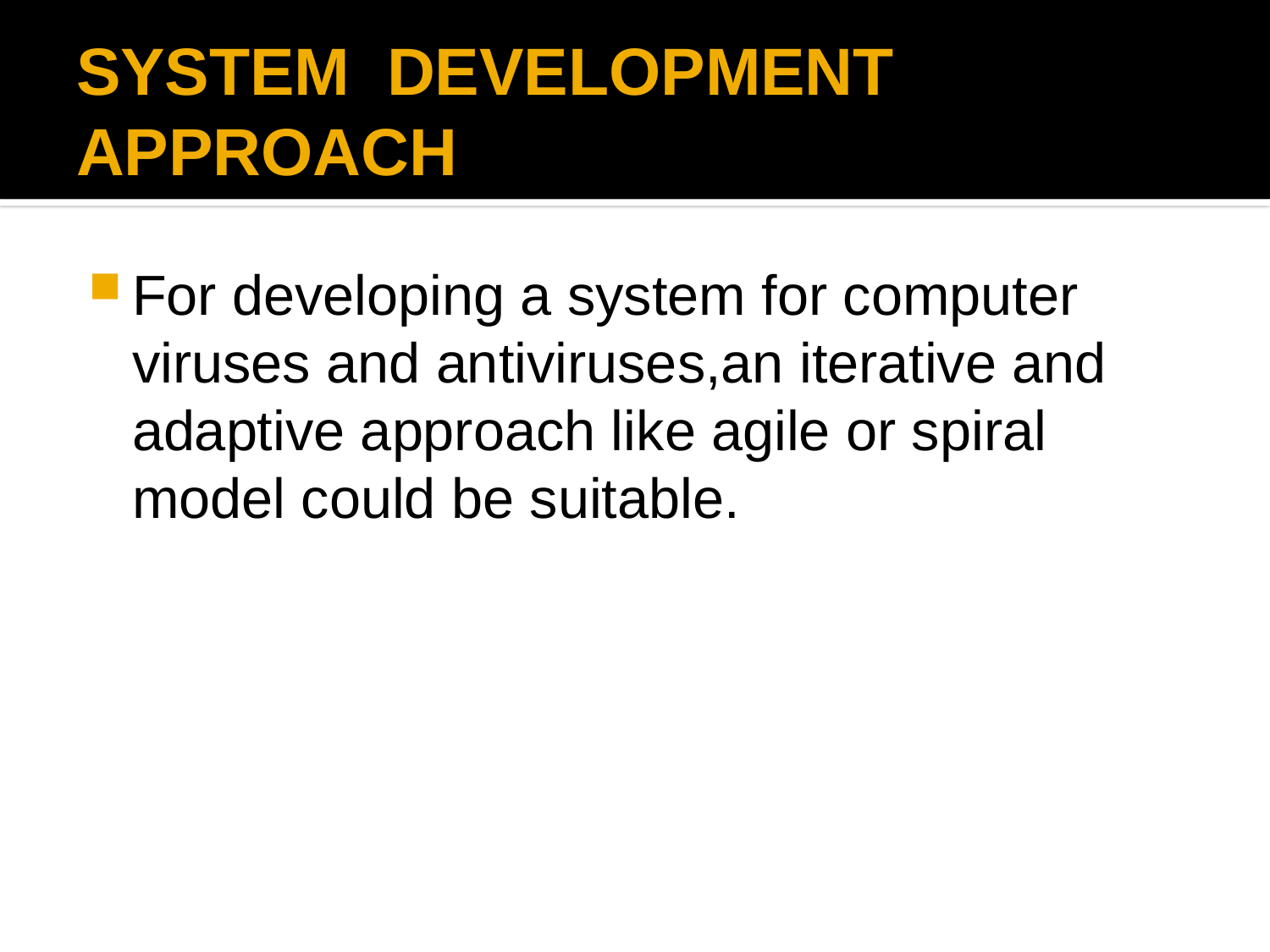

# SYSTEM  DEVELOPMENT APPROACH
For developing a system for computer viruses and antiviruses,an iterative and adaptive approach like agile or spiral model could be suitable.